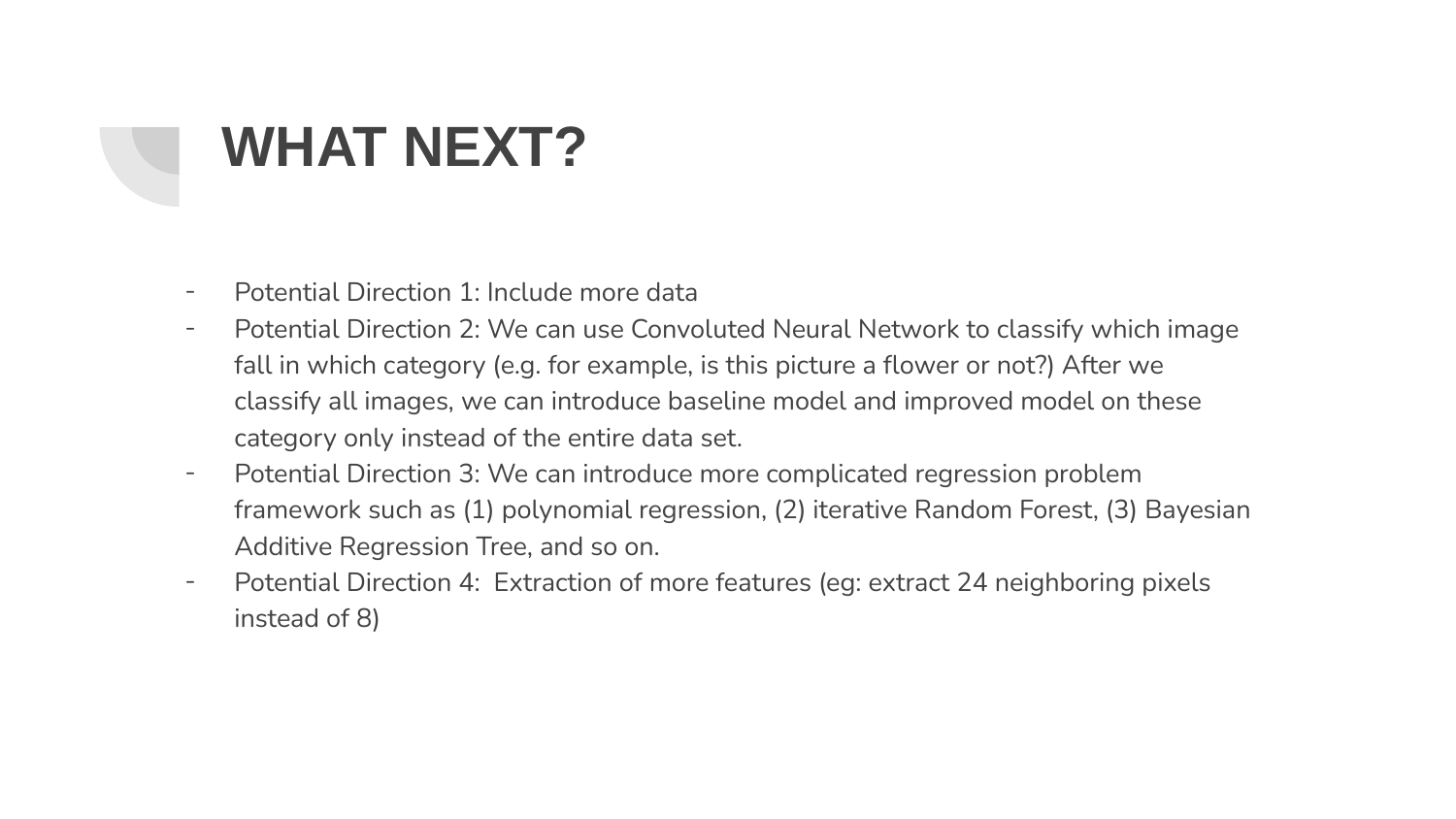

# WHAT NEXT?
Potential Direction 1: Include more data
Potential Direction 2: We can use Convoluted Neural Network to classify which image fall in which category (e.g. for example, is this picture a flower or not?) After we classify all images, we can introduce baseline model and improved model on these category only instead of the entire data set.
Potential Direction 3: We can introduce more complicated regression problem framework such as (1) polynomial regression, (2) iterative Random Forest, (3) Bayesian Additive Regression Tree, and so on.
Potential Direction 4:  Extraction of more features (eg: extract 24 neighboring pixels instead of 8)